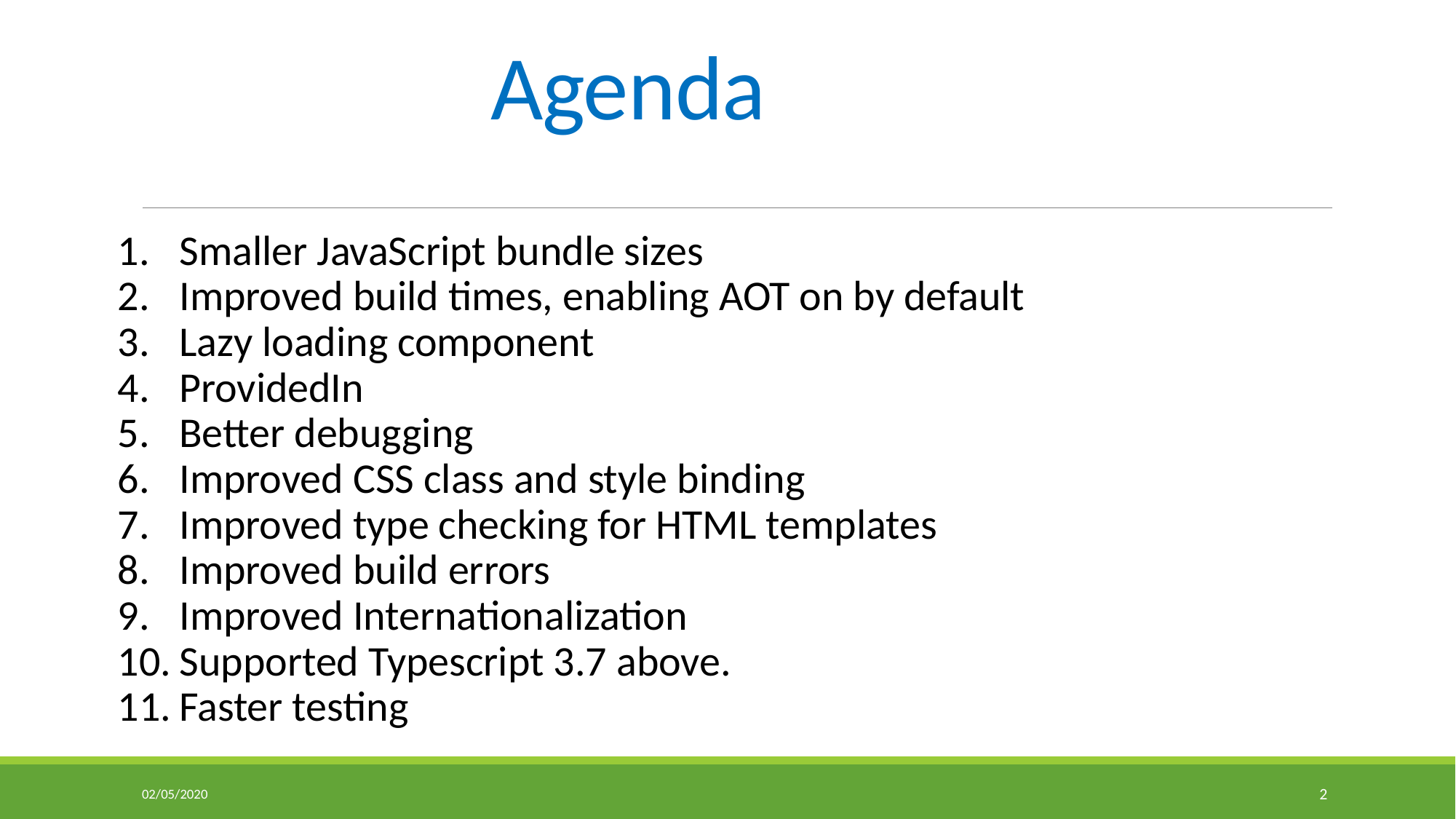

# Agenda
Smaller JavaScript bundle sizes
Improved build times, enabling AOT on by default
Lazy loading component
ProvidedIn
Better debugging
Improved CSS class and style binding
Improved type checking for HTML templates
Improved build errors
Improved Internationalization
Supported Typescript 3.7 above.
Faster testing

02/05/2020
2